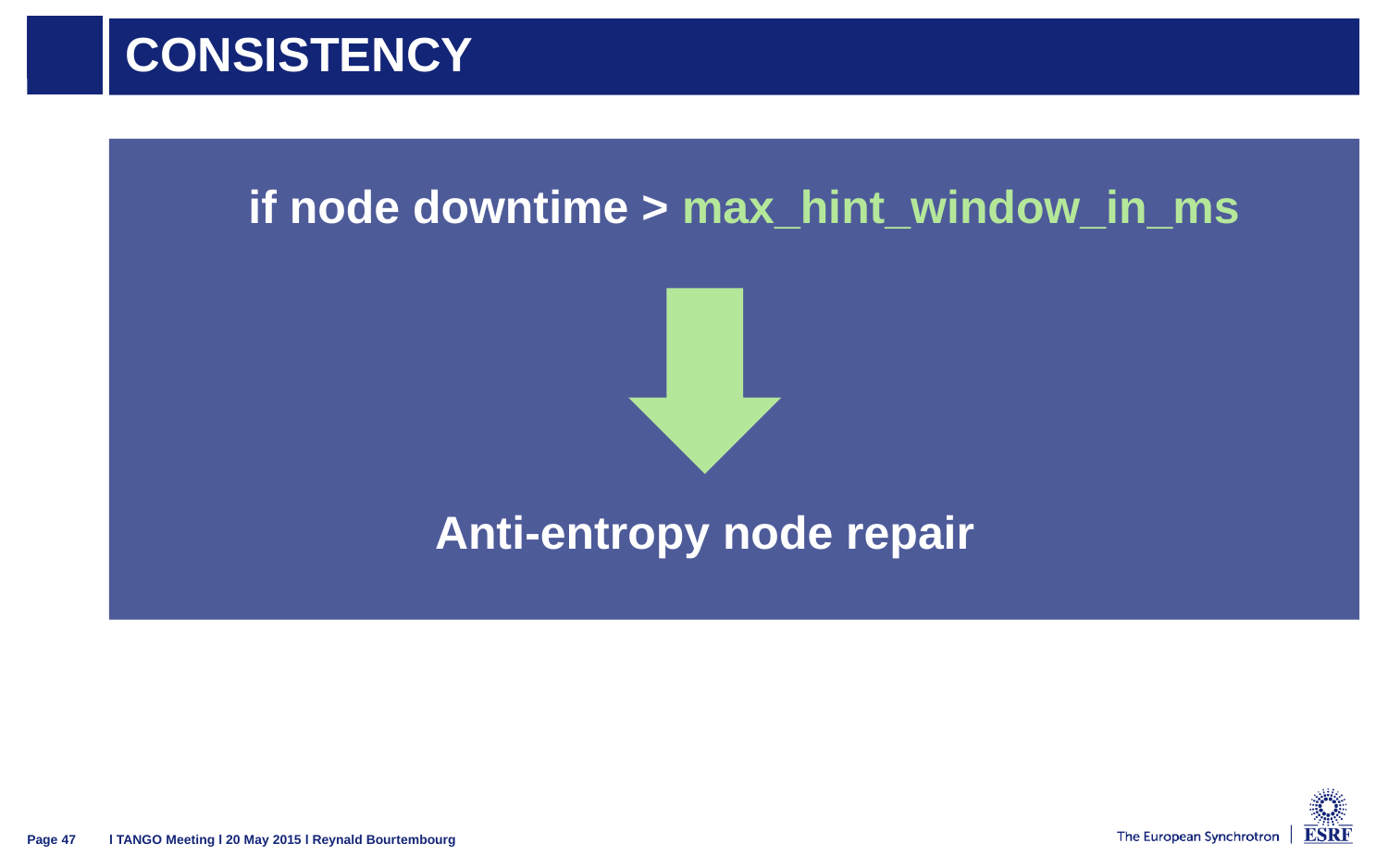

# Consistency
if node downtime > max_hint_window_in_ms
Node 4

Anti-entropy node repair
l TANGO Meeting l 20 May 2015 l Reynald Bourtembourg
Page 47